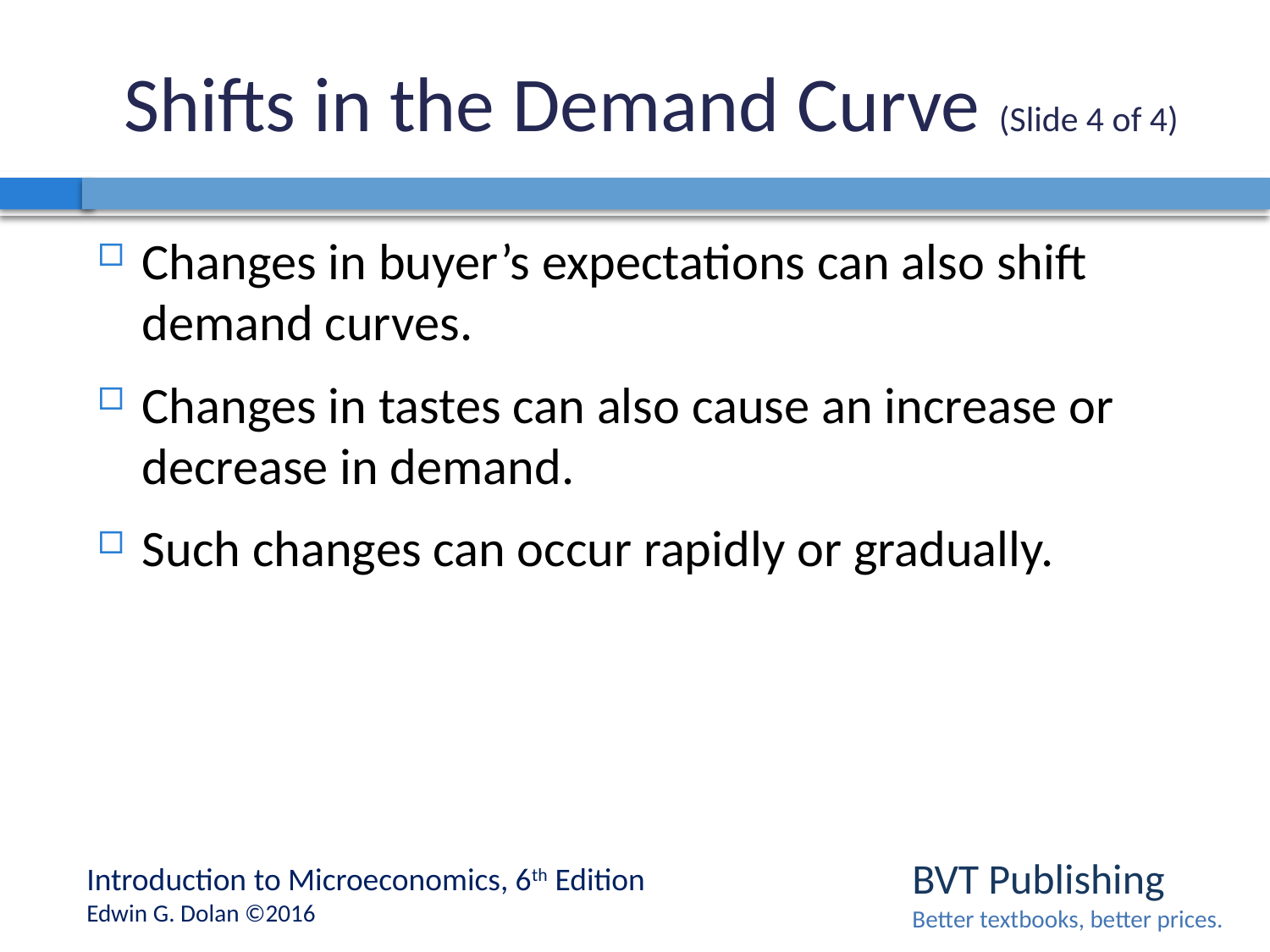

# Shifts in the Demand Curve (Slide 4 of 4)
Changes in buyer’s expectations can also shift demand curves.
Changes in tastes can also cause an increase or decrease in demand.
Such changes can occur rapidly or gradually.